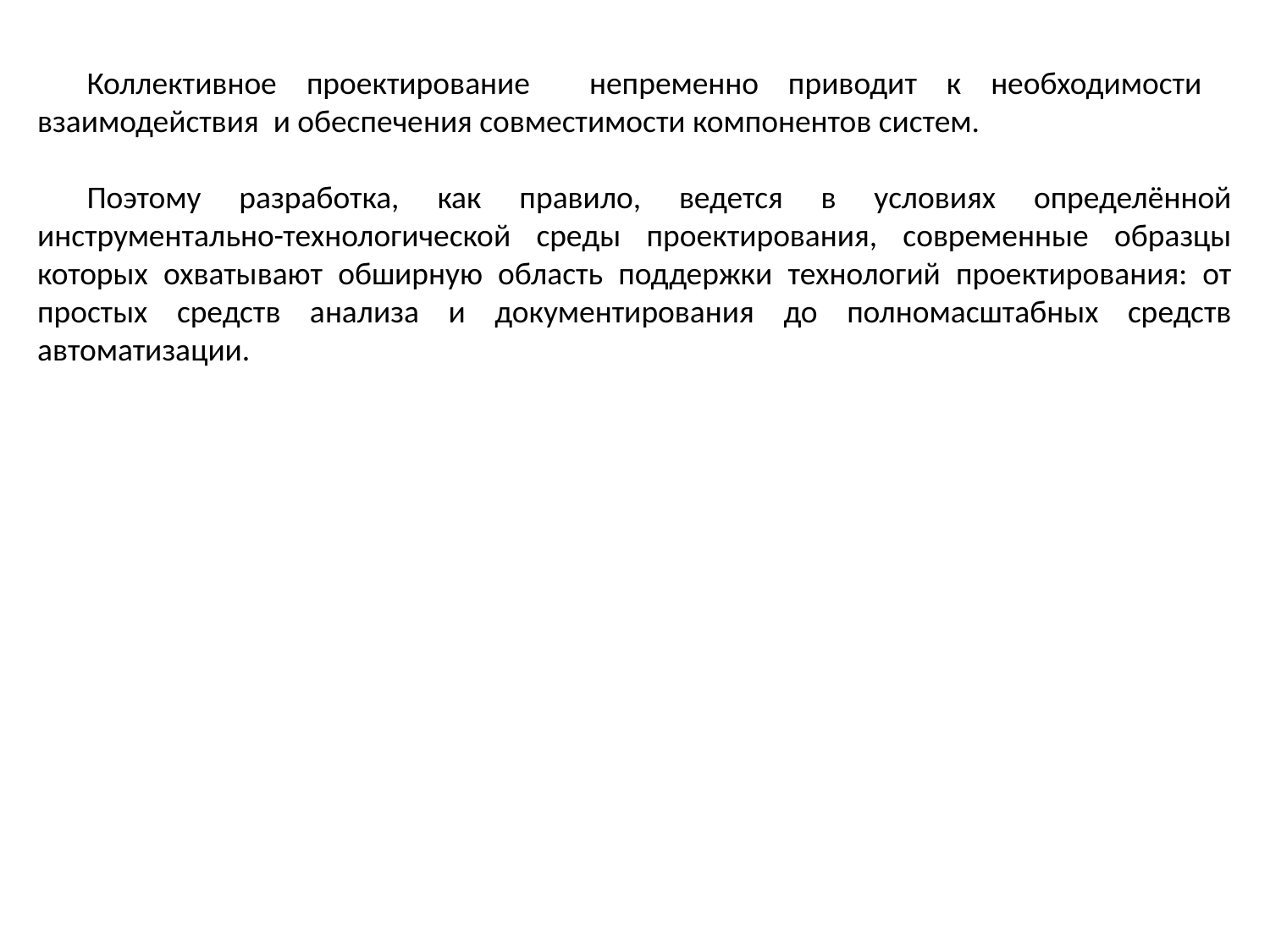

Коллективное проектирование  непременно приводит к необходимости  взаимодействия  и обеспечения совместимости компонентов систем.

Поэтому разработка, как правило, ведется в условиях определённой инструментально-технологической среды проектирования, современные образцы которых охватывают обширную область поддержки технологий проектирования: от простых средств анализа и документирования до полномасштабных средств автоматизации.